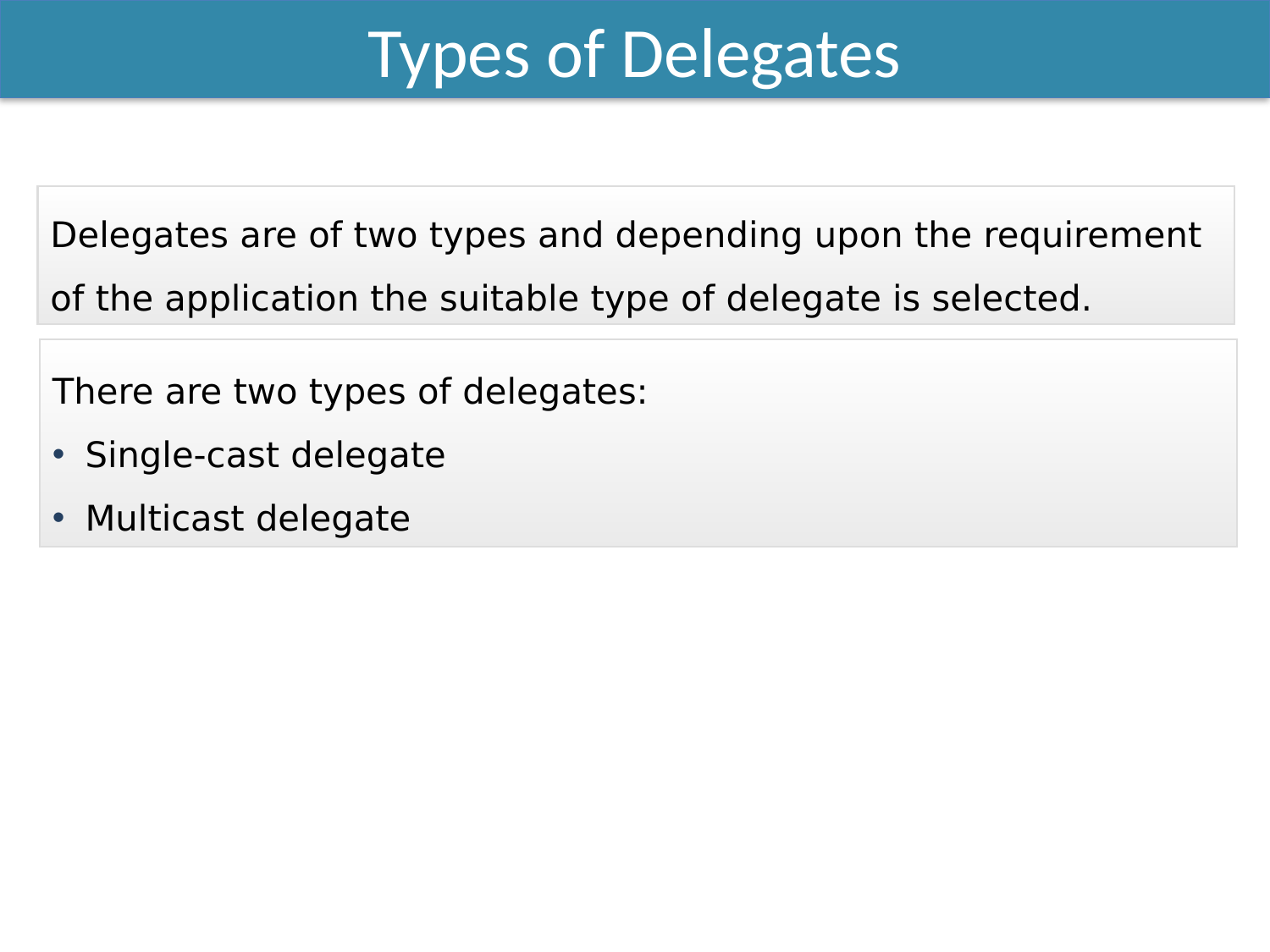

Types of Delegates
Delegates are of two types and depending upon the requirement of the application the suitable type of delegate is selected.
There are two types of delegates:
Single-cast delegate
Multicast delegate